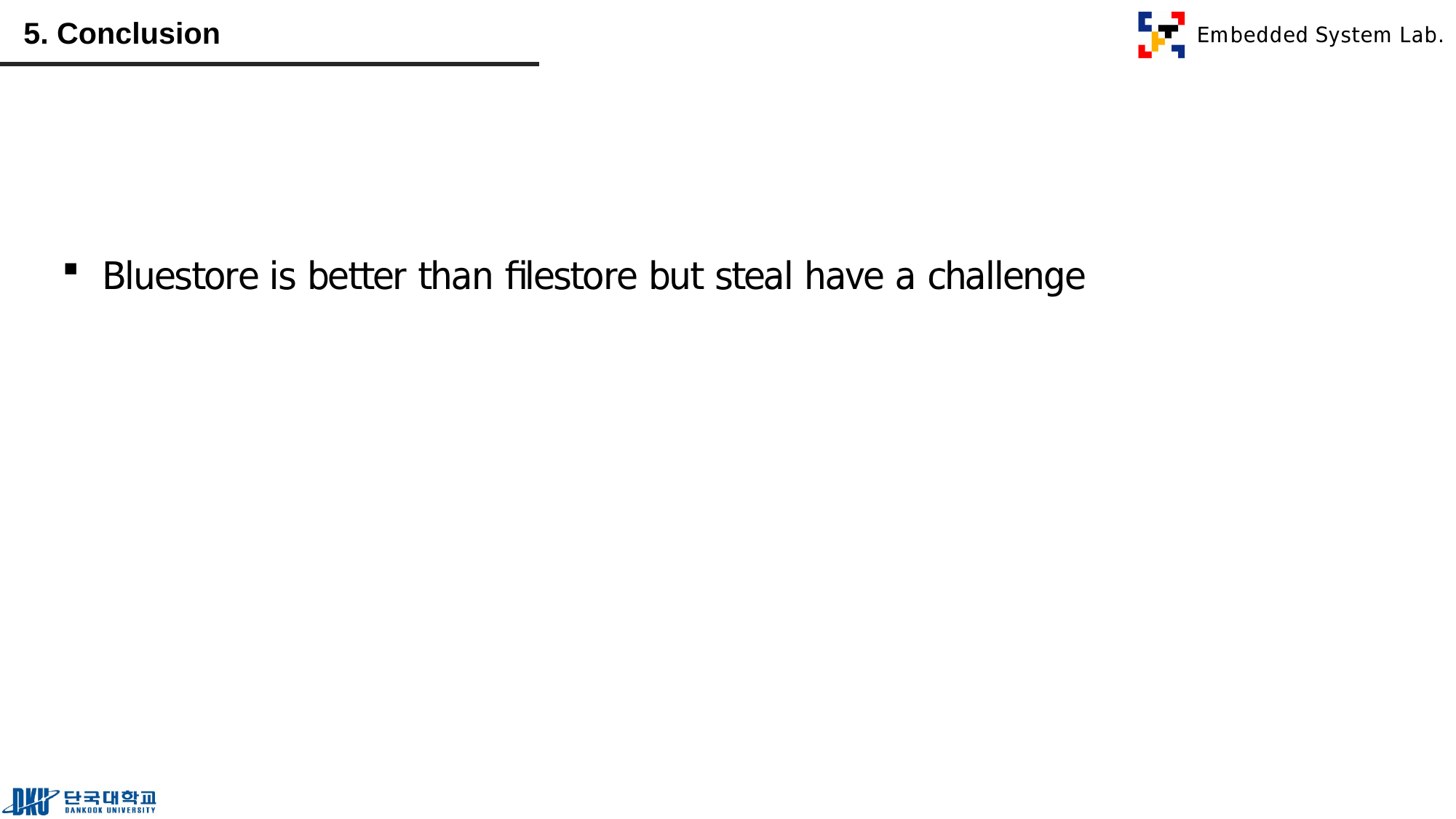

# 5. Conclusion

Bluestore is better than filestore but steal have a challenge